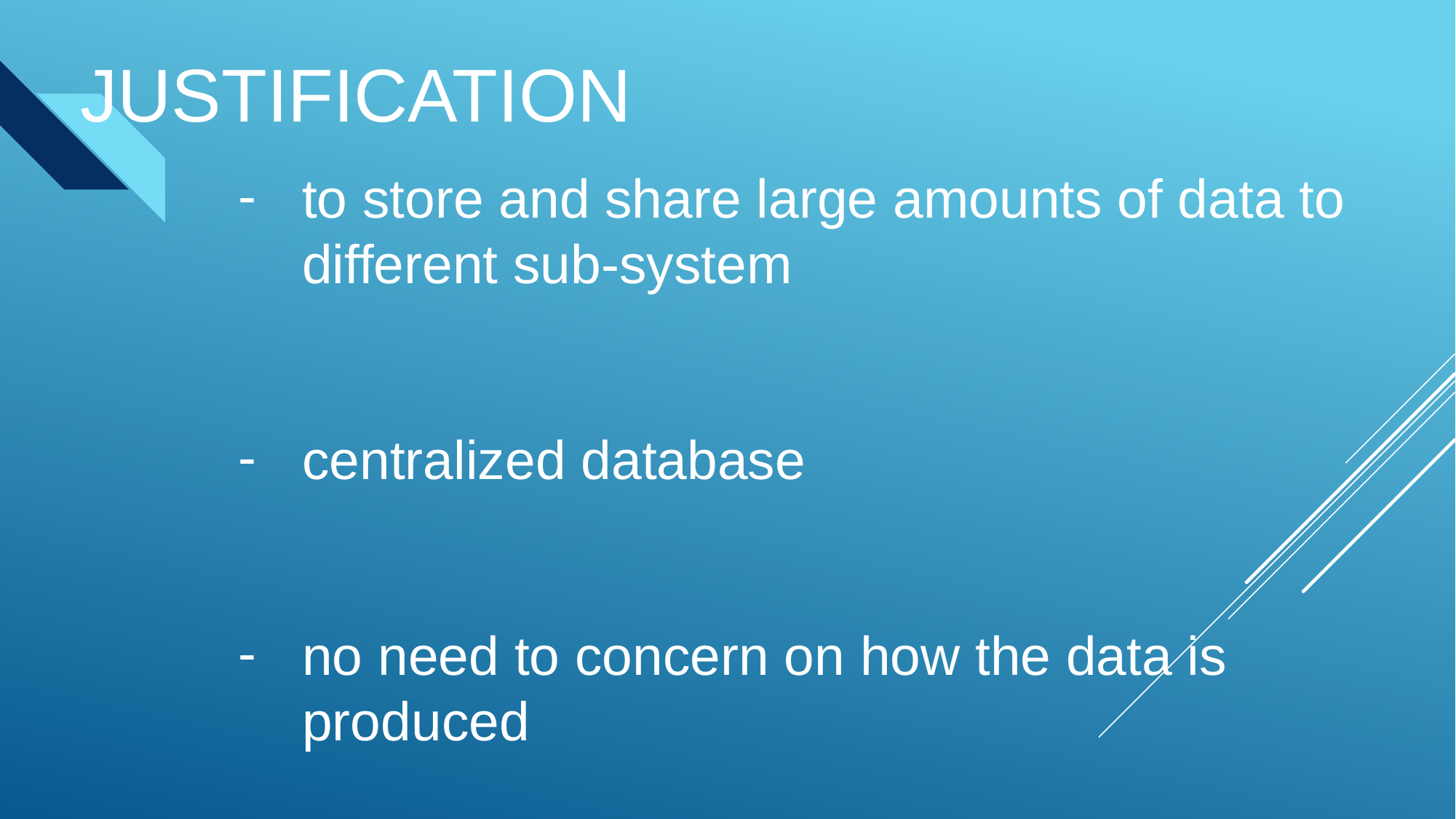

# Justification
to store and share large amounts of data to different sub-system

centralized database

no need to concern on how the data is produced